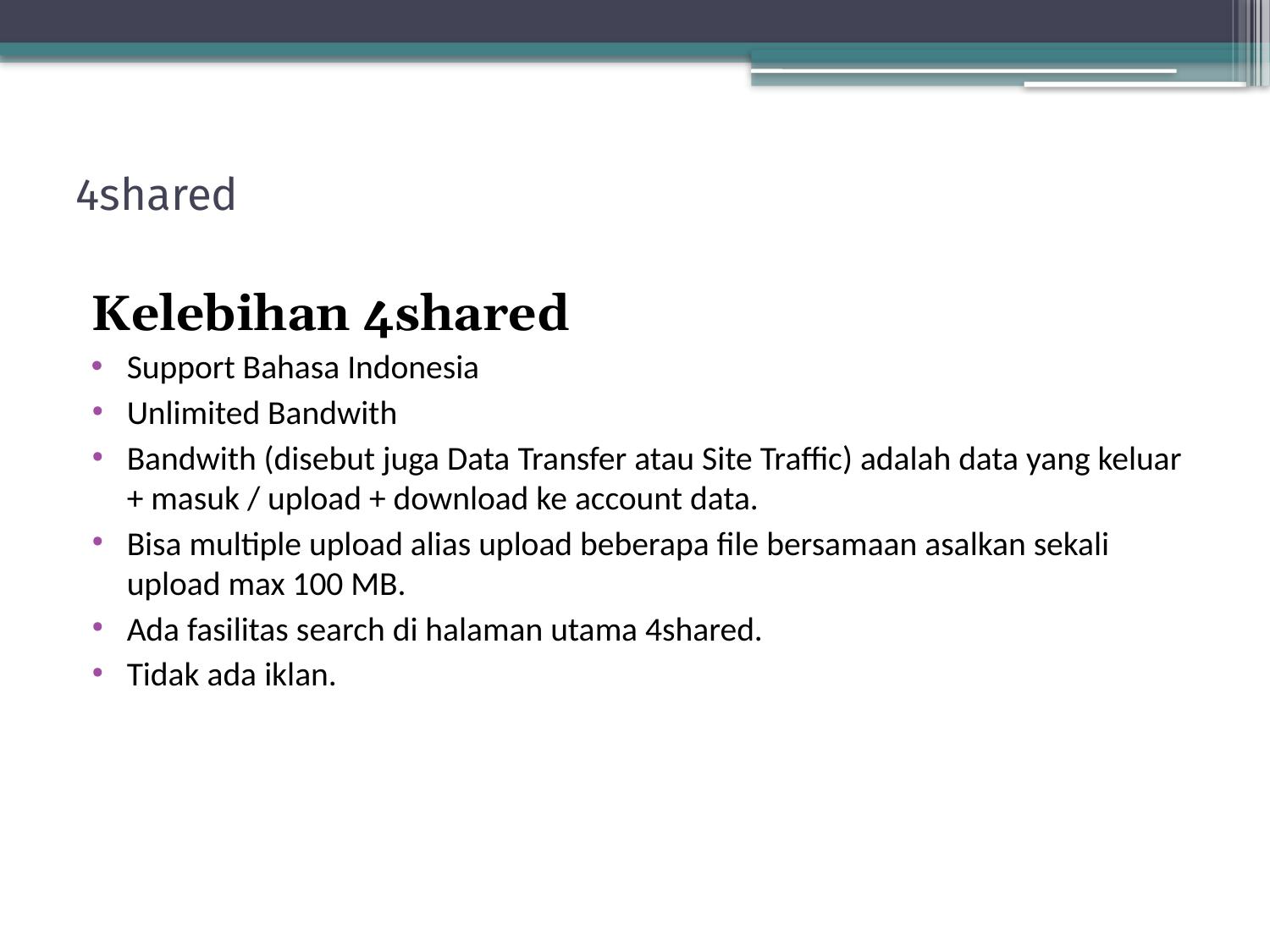

# 4shared
Kelebihan 4shared
Support Bahasa Indonesia
Unlimited Bandwith
Bandwith (disebut juga Data Transfer atau Site Traffic) adalah data yang keluar + masuk / upload + download ke account data.
Bisa multiple upload alias upload beberapa file bersamaan asalkan sekali upload max 100 MB.
Ada fasilitas search di halaman utama 4shared.
Tidak ada iklan.